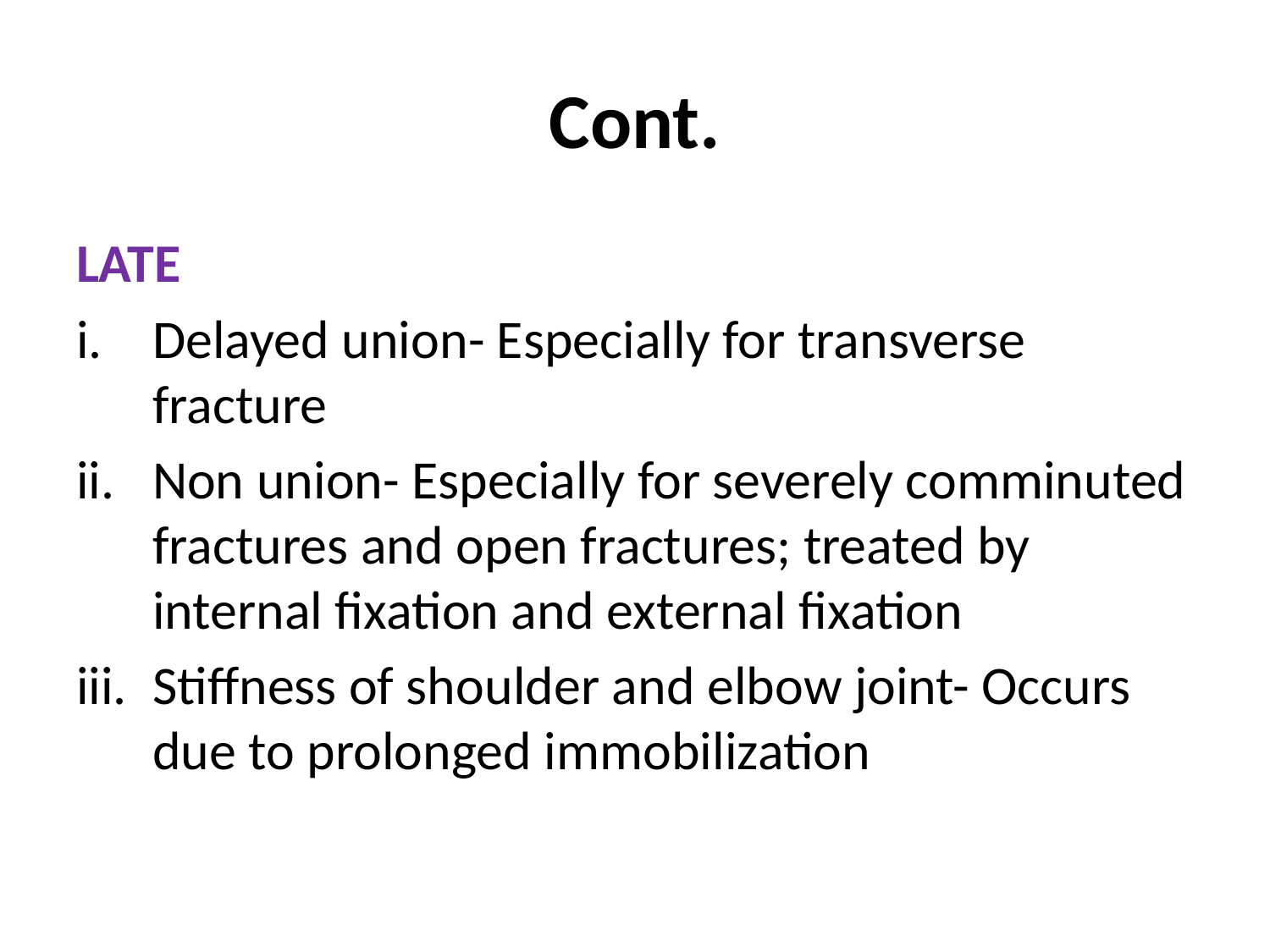

# Cont.
LATE
Delayed union- Especially for transverse fracture
Non union- Especially for severely comminuted fractures and open fractures; treated by internal fixation and external fixation
Stiffness of shoulder and elbow joint- Occurs due to prolonged immobilization